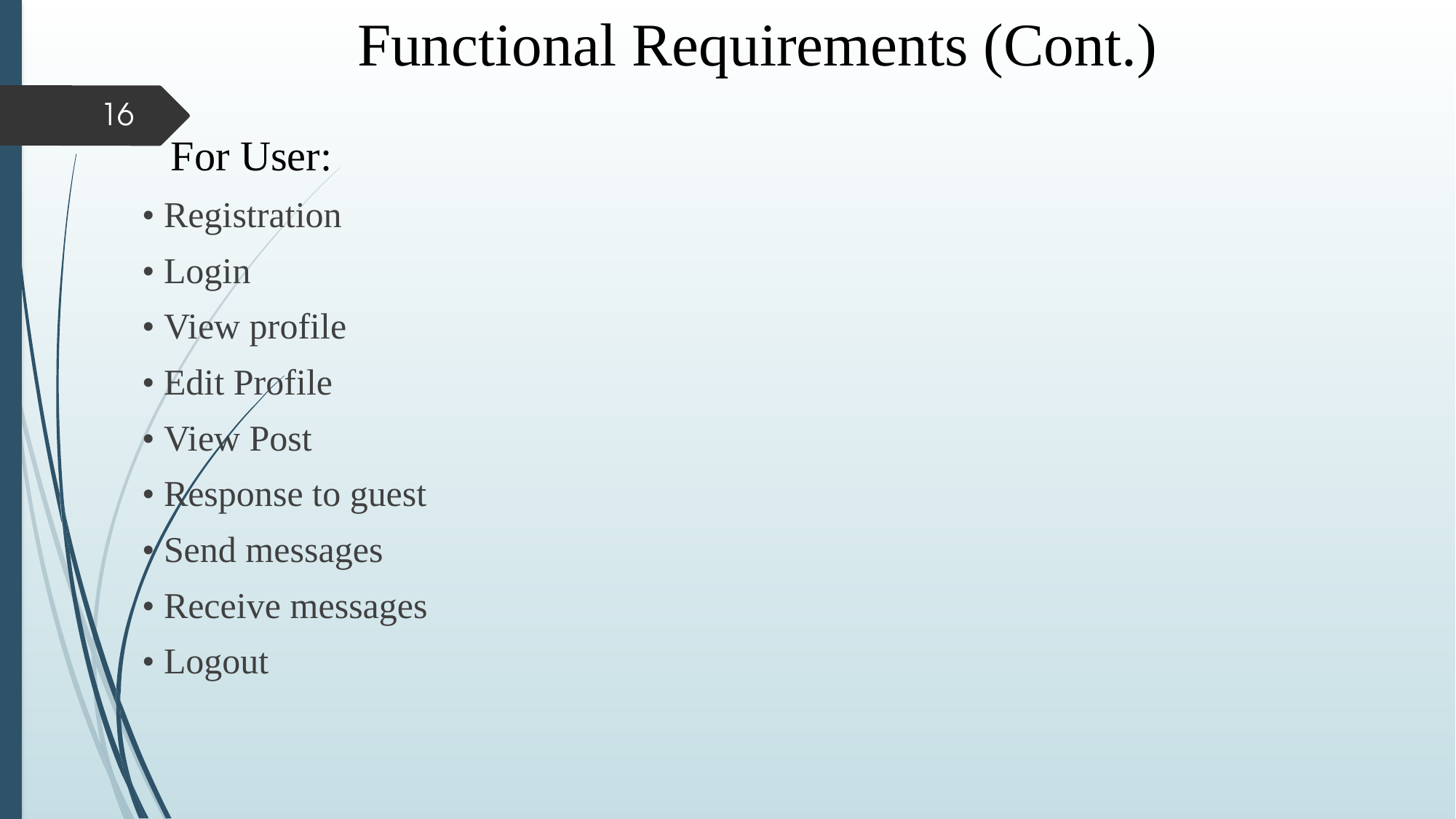

Functional Requirements (Cont.)
16
For User:
• Registration
• Login
• View profile
• Edit Profile
• View Post
• Response to guest
• Send messages
• Receive messages
• Logout